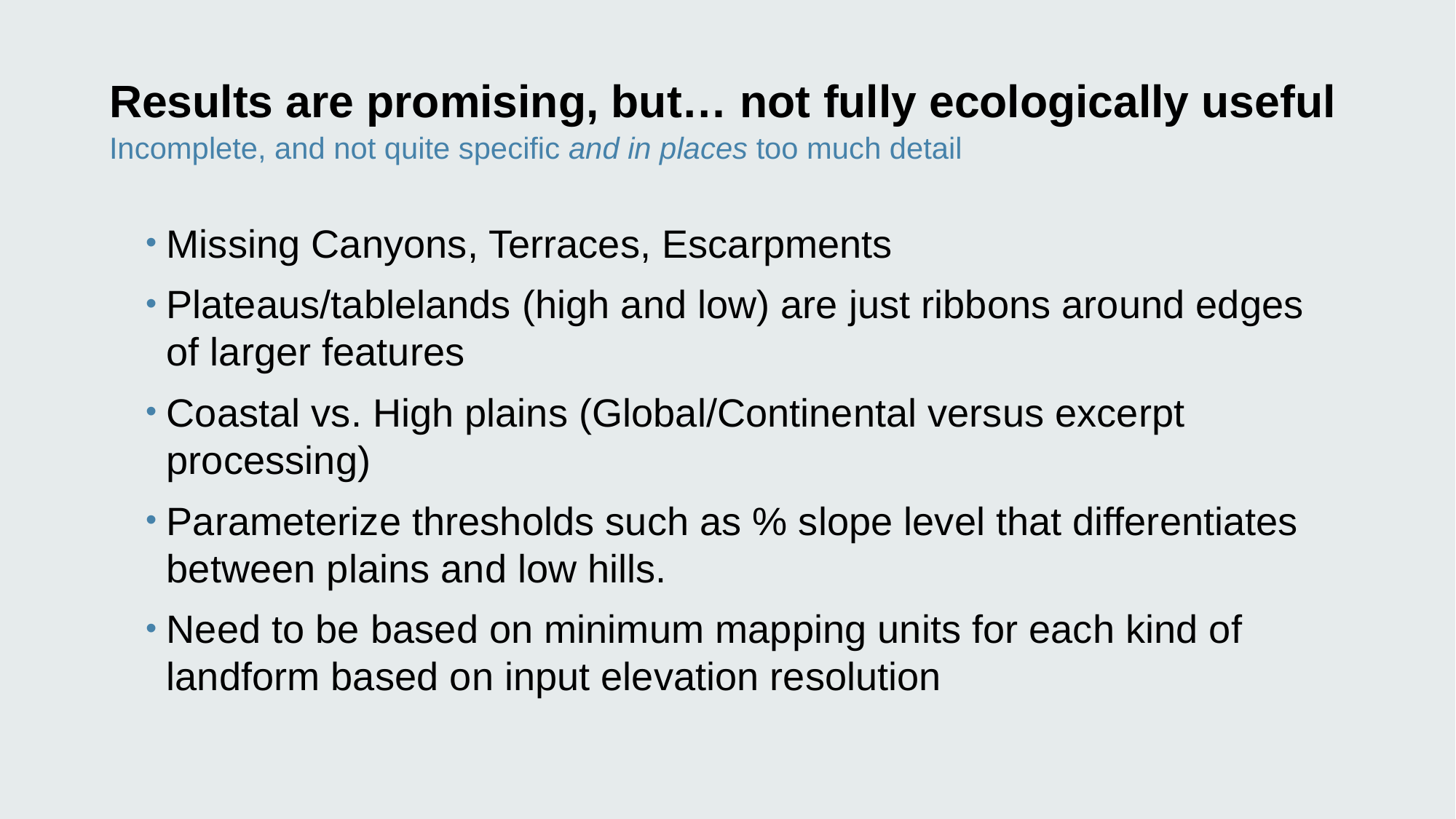

# Results are promising, but… not fully ecologically useful
Incomplete, and not quite specific and in places too much detail
Missing Canyons, Terraces, Escarpments
Plateaus/tablelands (high and low) are just ribbons around edges of larger features
Coastal vs. High plains (Global/Continental versus excerpt processing)
Parameterize thresholds such as % slope level that differentiates between plains and low hills.
Need to be based on minimum mapping units for each kind of landform based on input elevation resolution